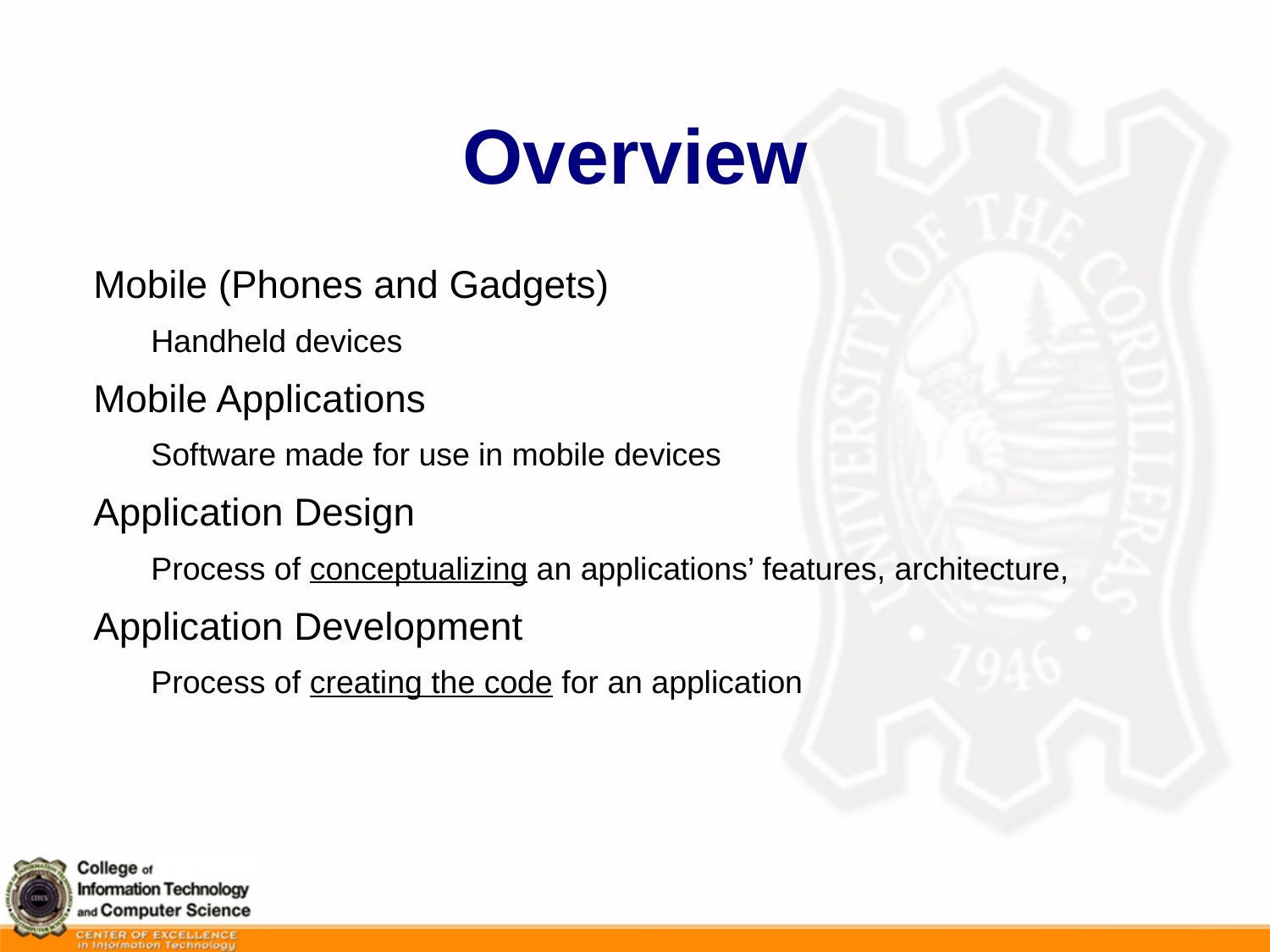

# Overview
Mobile (Phones and Gadgets)
Handheld devices
Mobile Applications
Software made for use in mobile devices
Application Design
Process of conceptualizing an applications’ features, architecture,
Application Development
Process of creating the code for an application